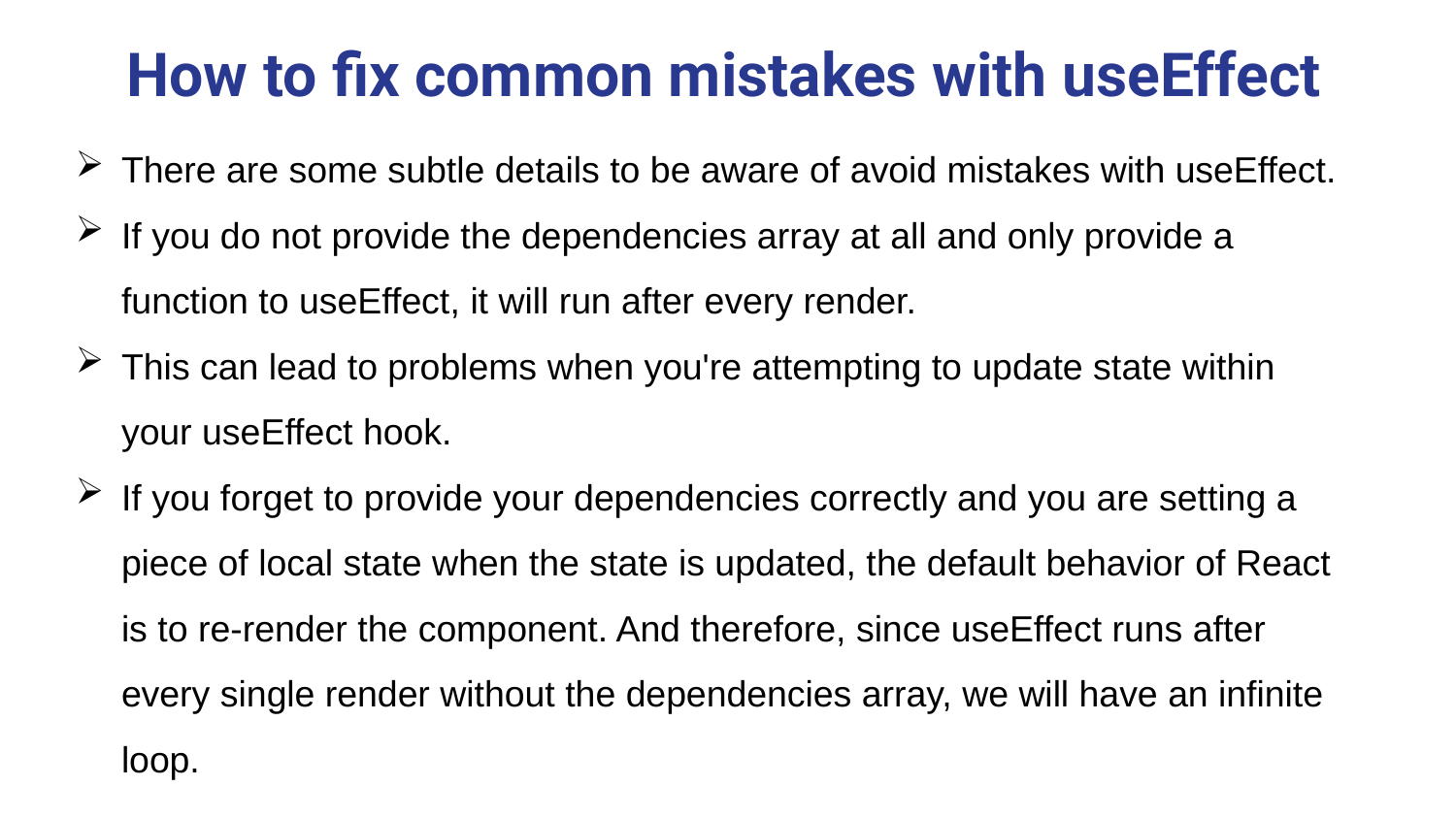

# How to fix common mistakes with useEffect
There are some subtle details to be aware of avoid mistakes with useEffect.
If you do not provide the dependencies array at all and only provide a function to useEffect, it will run after every render.
This can lead to problems when you're attempting to update state within your useEffect hook.
If you forget to provide your dependencies correctly and you are setting a piece of local state when the state is updated, the default behavior of React is to re-render the component. And therefore, since useEffect runs after every single render without the dependencies array, we will have an infinite loop.